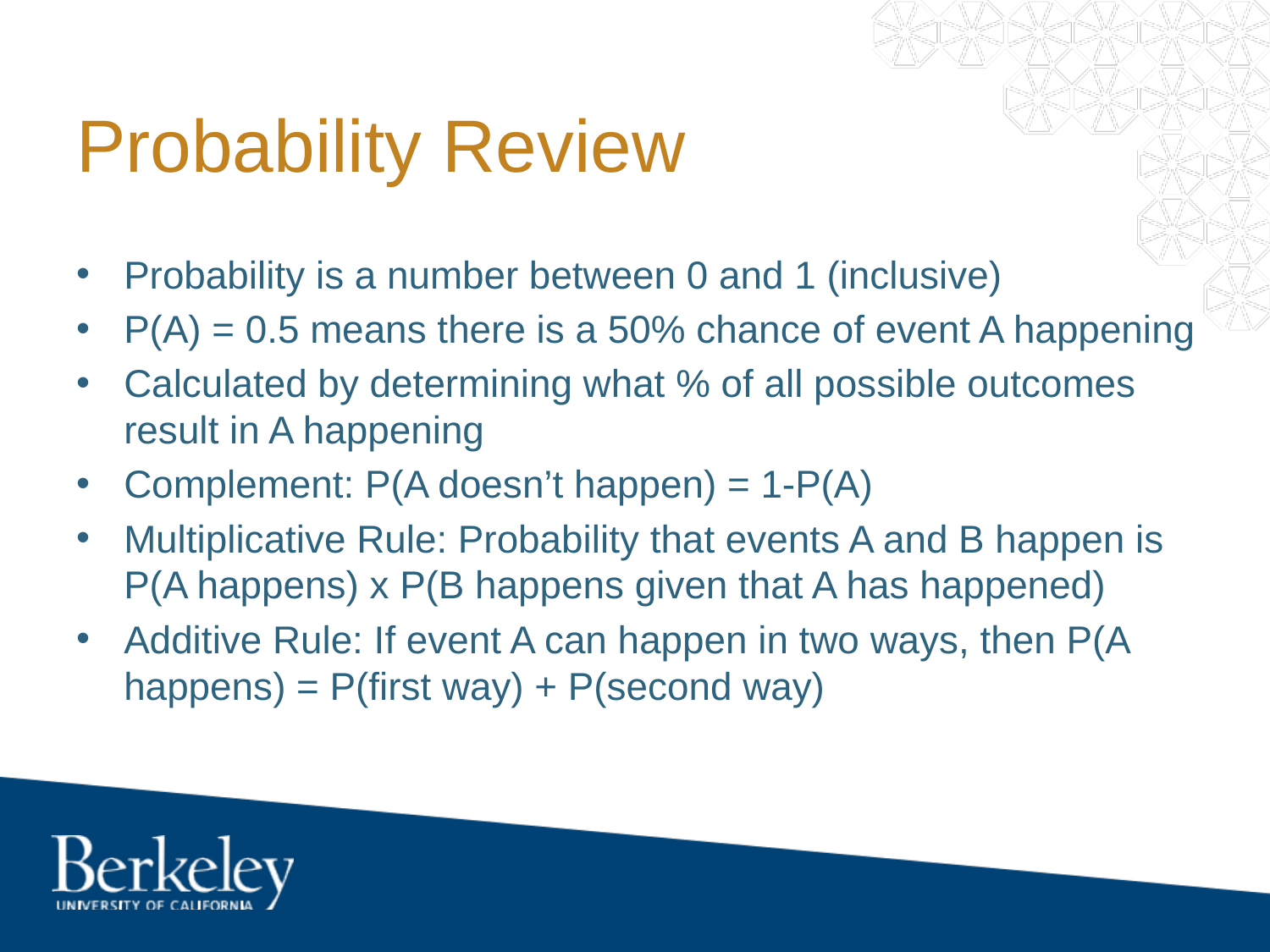

# Probability Review
Probability is a number between 0 and 1 (inclusive)
P(A) = 0.5 means there is a 50% chance of event A happening
Calculated by determining what % of all possible outcomes result in A happening
Complement: P(A doesn’t happen) = 1-P(A)
Multiplicative Rule: Probability that events A and B happen is P(A happens) x P(B happens given that A has happened)
Additive Rule: If event A can happen in two ways, then P(A happens) = P(first way) + P(second way)